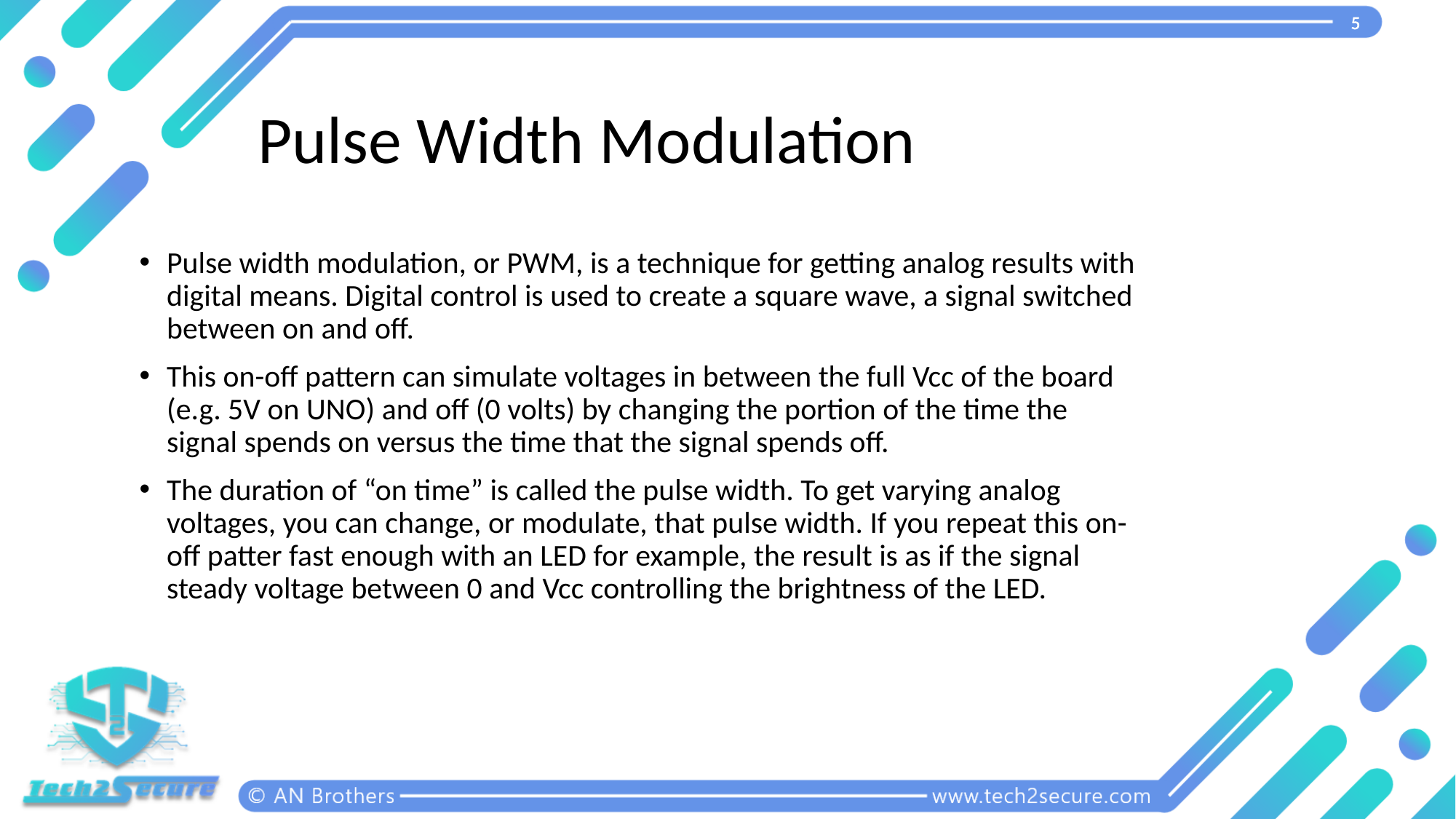

5
Pulse Width Modulation
Pulse width modulation, or PWM, is a technique for getting analog results with digital means. Digital control is used to create a square wave, a signal switched between on and off.
This on-off pattern can simulate voltages in between the full Vcc of the board (e.g. 5V on UNO) and off (0 volts) by changing the portion of the time the signal spends on versus the time that the signal spends off.
The duration of “on time” is called the pulse width. To get varying analog voltages, you can change, or modulate, that pulse width. If you repeat this on-off patter fast enough with an LED for example, the result is as if the signal steady voltage between 0 and Vcc controlling the brightness of the LED.